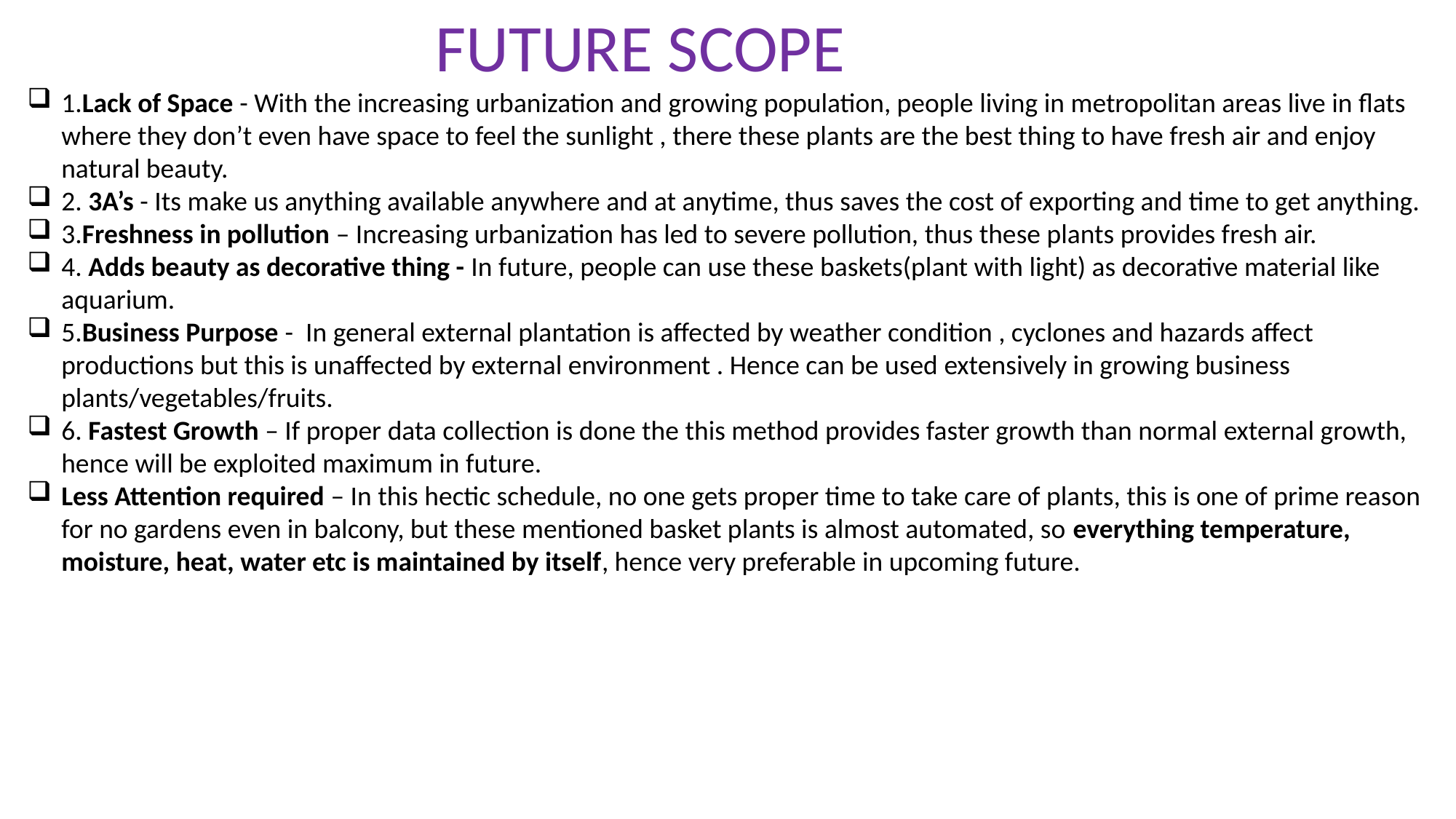

FUTURE SCOPE
1.Lack of Space - With the increasing urbanization and growing population, people living in metropolitan areas live in flats where they don’t even have space to feel the sunlight , there these plants are the best thing to have fresh air and enjoy natural beauty.
2. 3A’s - Its make us anything available anywhere and at anytime, thus saves the cost of exporting and time to get anything.
3.Freshness in pollution – Increasing urbanization has led to severe pollution, thus these plants provides fresh air.
4. Adds beauty as decorative thing - In future, people can use these baskets(plant with light) as decorative material like aquarium.
5.Business Purpose -  In general external plantation is affected by weather condition , cyclones and hazards affect productions but this is unaffected by external environment . Hence can be used extensively in growing business plants/vegetables/fruits.
6. Fastest Growth – If proper data collection is done the this method provides faster growth than normal external growth, hence will be exploited maximum in future.
Less Attention required – In this hectic schedule, no one gets proper time to take care of plants, this is one of prime reason for no gardens even in balcony, but these mentioned basket plants is almost automated, so everything temperature, moisture, heat, water etc is maintained by itself, hence very preferable in upcoming future.